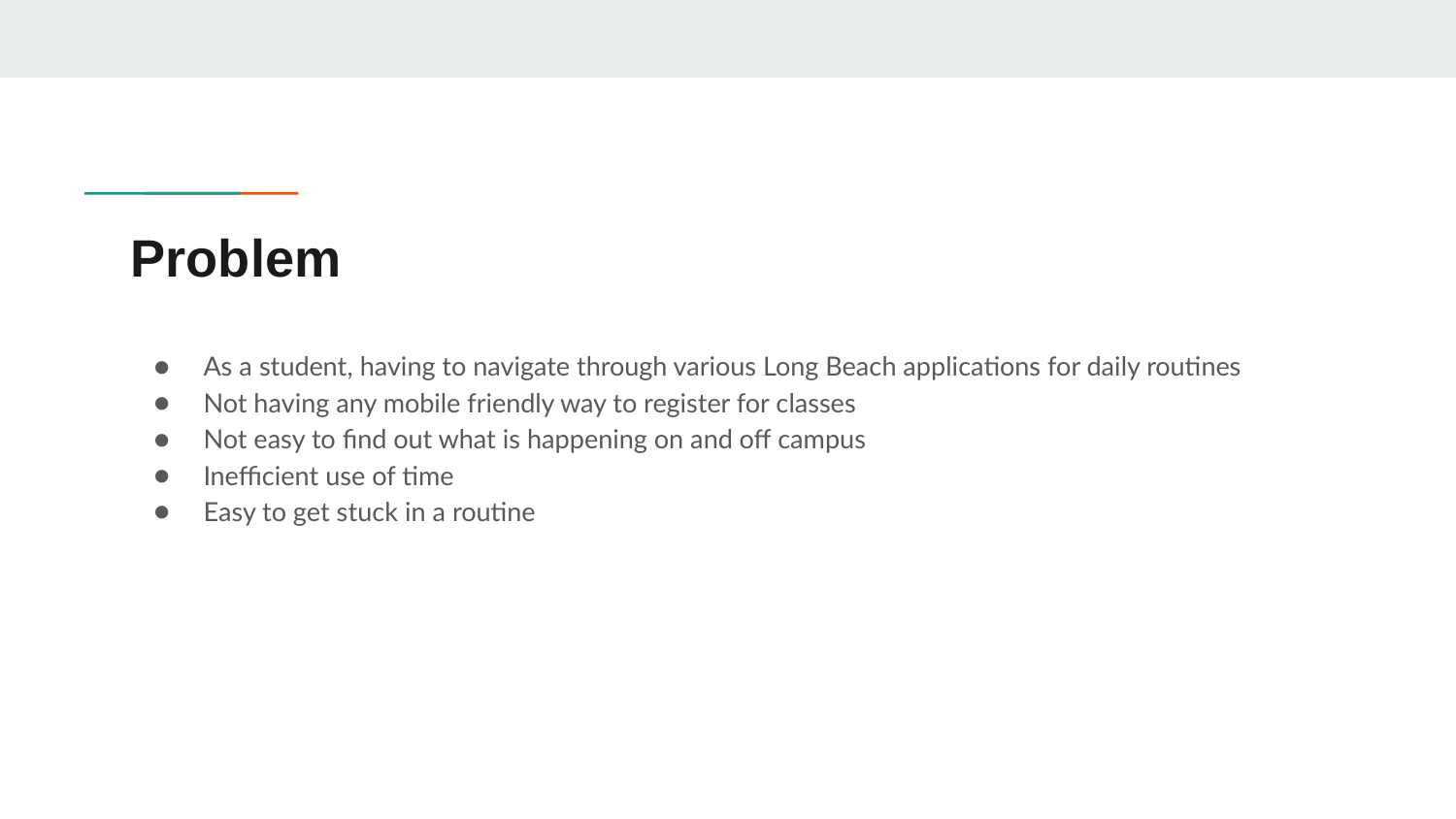

# Problem
As a student, having to navigate through various Long Beach applications for daily routines
Not having any mobile friendly way to register for classes
Not easy to find out what is happening on and off campus
Inefficient use of time
Easy to get stuck in a routine